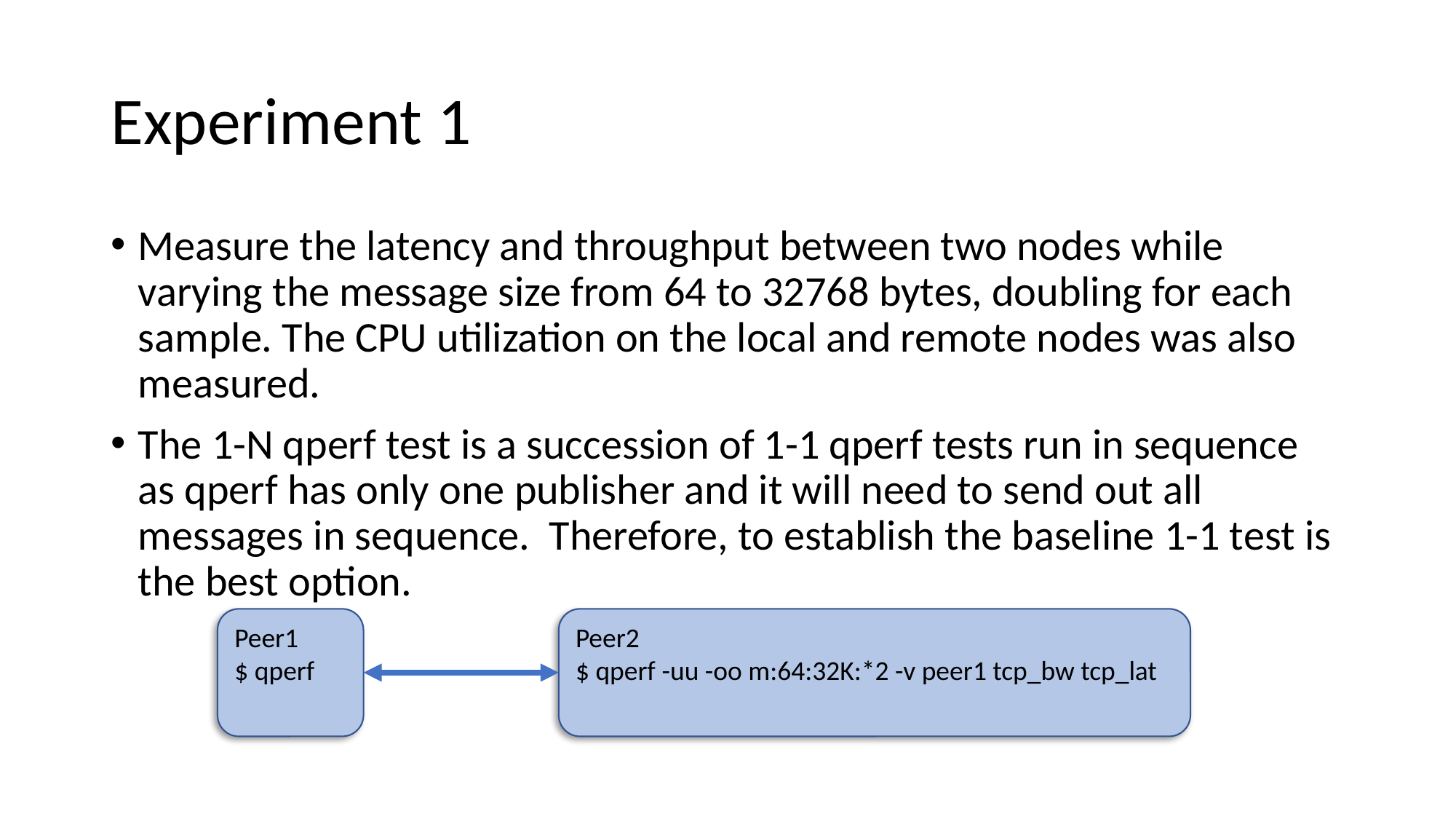

# Experiment 1
Measure the latency and throughput between two nodes while varying the message size from 64 to 32768 bytes, doubling for each sample. The CPU utilization on the local and remote nodes was also measured.
The 1-N qperf test is a succession of 1-1 qperf tests run in sequence as qperf has only one publisher and it will need to send out all messages in sequence.  Therefore, to establish the baseline 1-1 test is the best option.

Peer1
$ qperf
Peer2
$ qperf -uu -oo m:64:32K:*2 -v peer1 tcp_bw tcp_lat